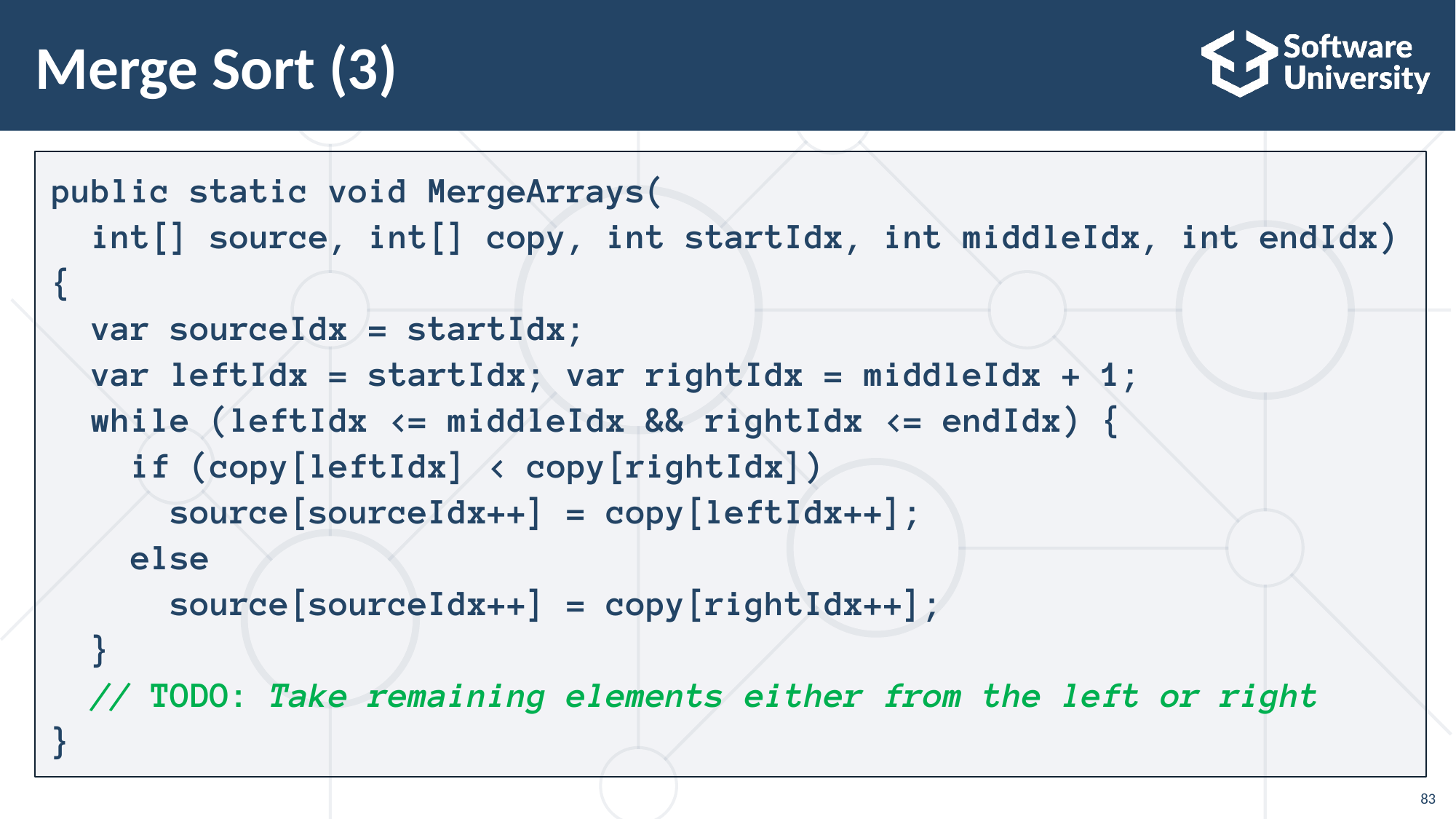

# Merge Sort (3)
public static void MergeArrays(
  int[] source, int[] copy, int startIdx, int middleIdx, int endIdx) {
  var sourceIdx = startIdx;
  var leftIdx = startIdx; var rightIdx = middleIdx + 1;
  while (leftIdx <= middleIdx && rightIdx <= endIdx) {
    if (copy[leftIdx] < copy[rightIdx])
      source[sourceIdx++] = copy[leftIdx++];
    else
      source[sourceIdx++] = copy[rightIdx++];
  }
  // TODO: Take remaining elements either from the left or right
}
83